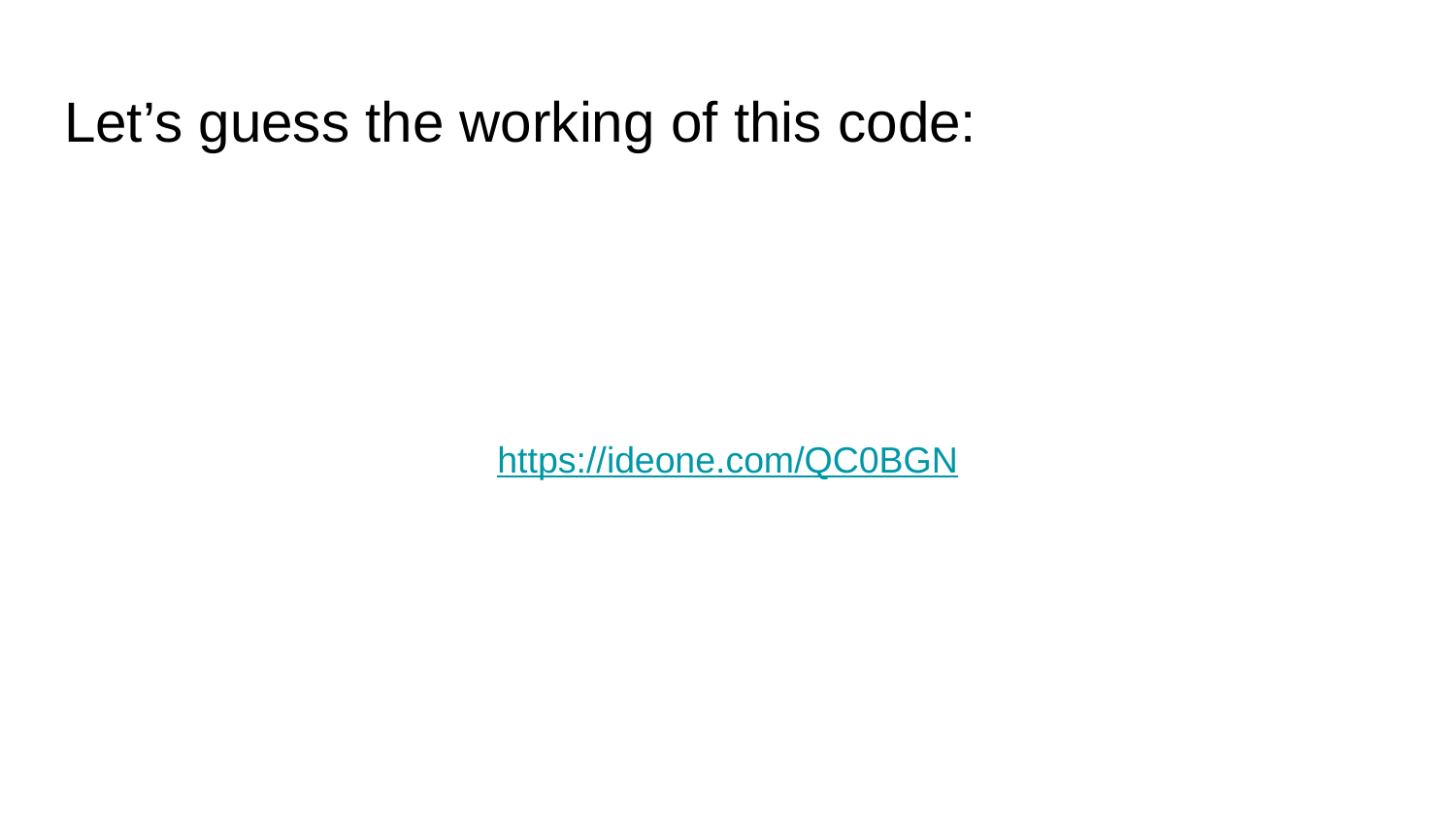

# Let’s guess the working of this code:
https://ideone.com/QC0BGN